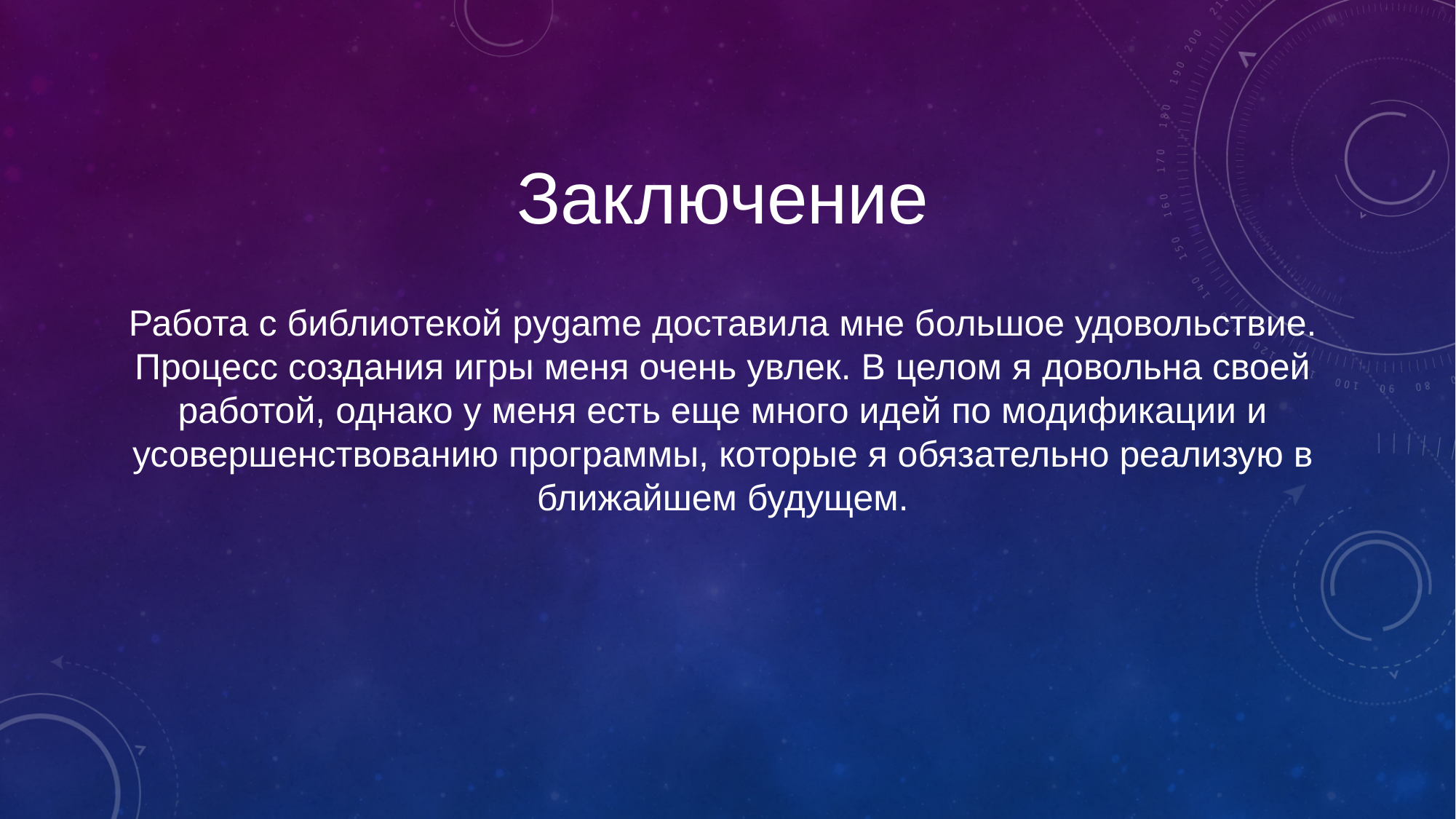

# Заключение
Работа с библиотекой pygame доставила мне большое удовольствие. Процесс создания игры меня очень увлек. В целом я довольна своей работой, однако у меня есть еще много идей по модификации и усовершенствованию программы, которые я обязательно реализую в ближайшем будущем.